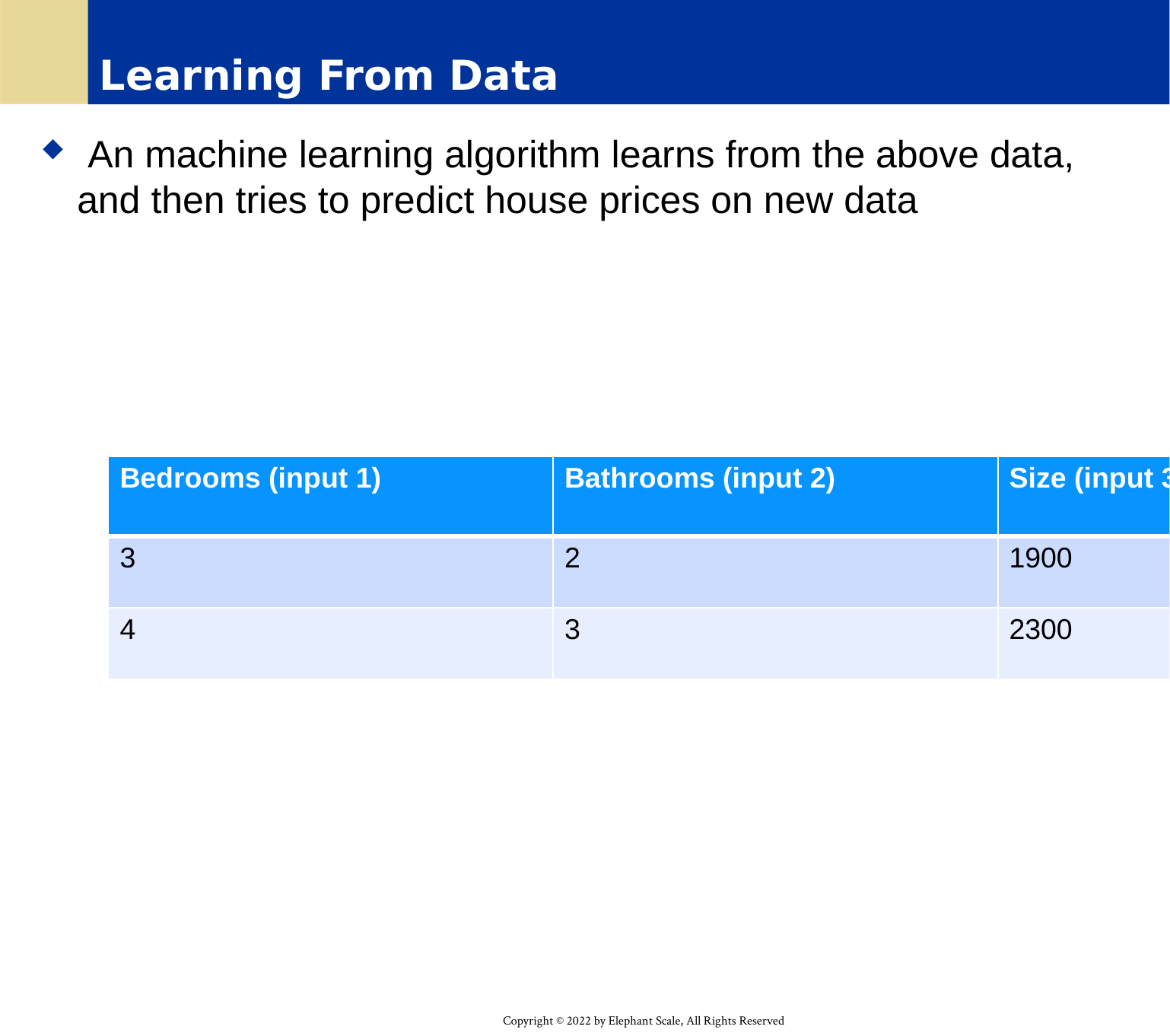

# Learning From Data
 An machine learning algorithm learns from the above data, and then tries to predict house prices on new data

| Bedrooms (input 1) | Bathrooms (input 2) | Size (input 3) | Predicted Sale Price (in thousands) |
| --- | --- | --- | --- |
| 3 | 2 | 1900 | ??? |
| 4 | 3 | 2300 | ??? |
Copyright © 2022 by Elephant Scale, All Rights Reserved